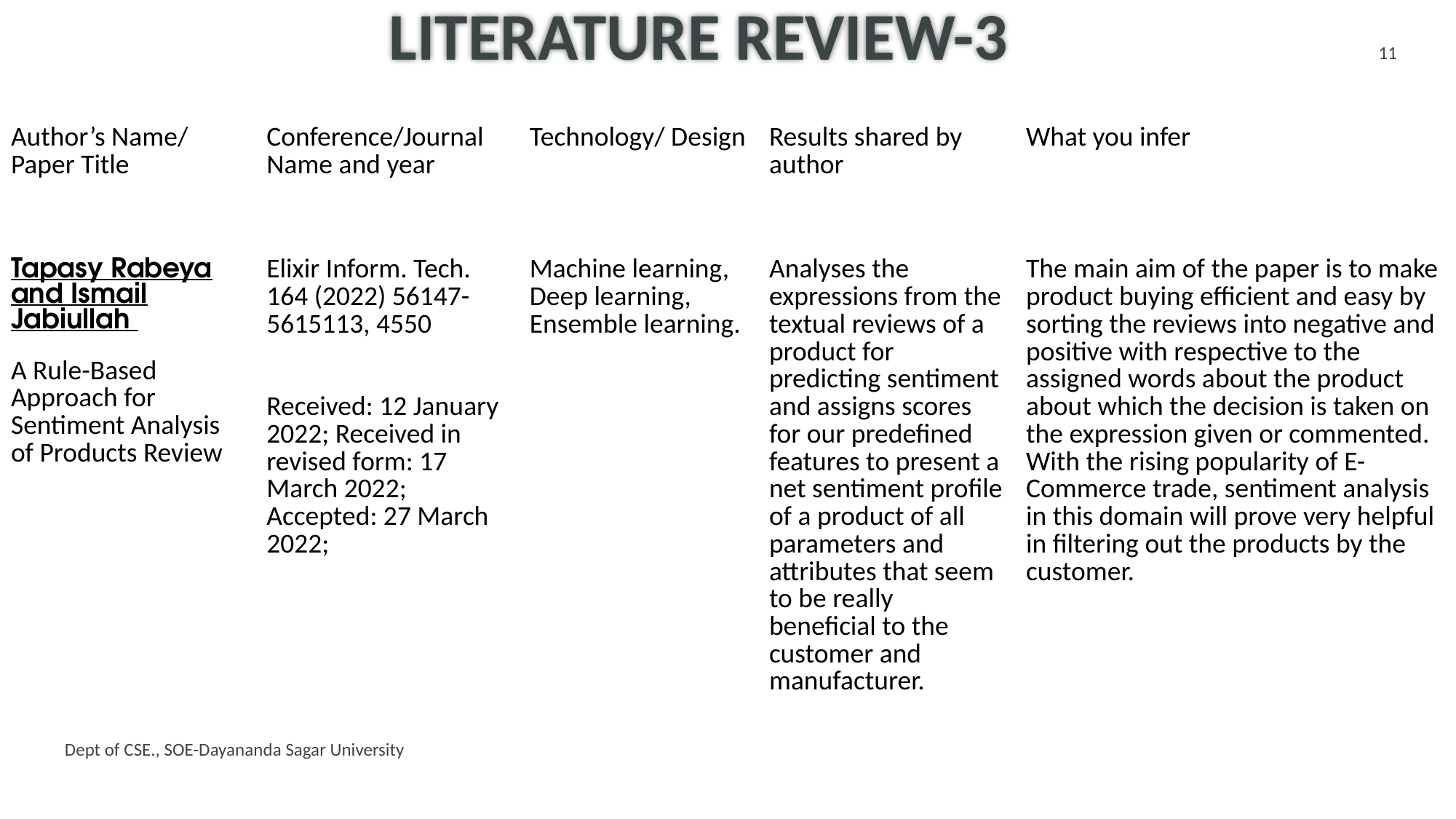

11
Literature review-3
| Author’s Name/ Paper Title | Conference/Journal Name and year | Technology/ Design | Results shared by author | What you infer |
| --- | --- | --- | --- | --- |
| Tapasy Rabeya and Ismail Jabiullah A Rule-Based Approach for Sentiment Analysis of Products Review | Elixir Inform. Tech. 164 (2022) 56147-5615113, 4550 Received: 12 January 2022; Received in revised form: 17 March 2022; Accepted: 27 March 2022; | Machine learning, Deep learning, Ensemble learning. | Analyses the expressions from the textual reviews of a product for predicting sentiment and assigns scores for our predefined features to present a net sentiment profile of a product of all parameters and attributes that seem to be really beneficial to the customer and manufacturer. | The main aim of the paper is to make product buying efficient and easy by sorting the reviews into negative and positive with respective to the assigned words about the product about which the decision is taken on the expression given or commented. With the rising popularity of E-Commerce trade, sentiment analysis in this domain will prove very helpful in filtering out the products by the customer. |
|  |  |  |  |  |
Dept of CSE., SOE-Dayananda Sagar University